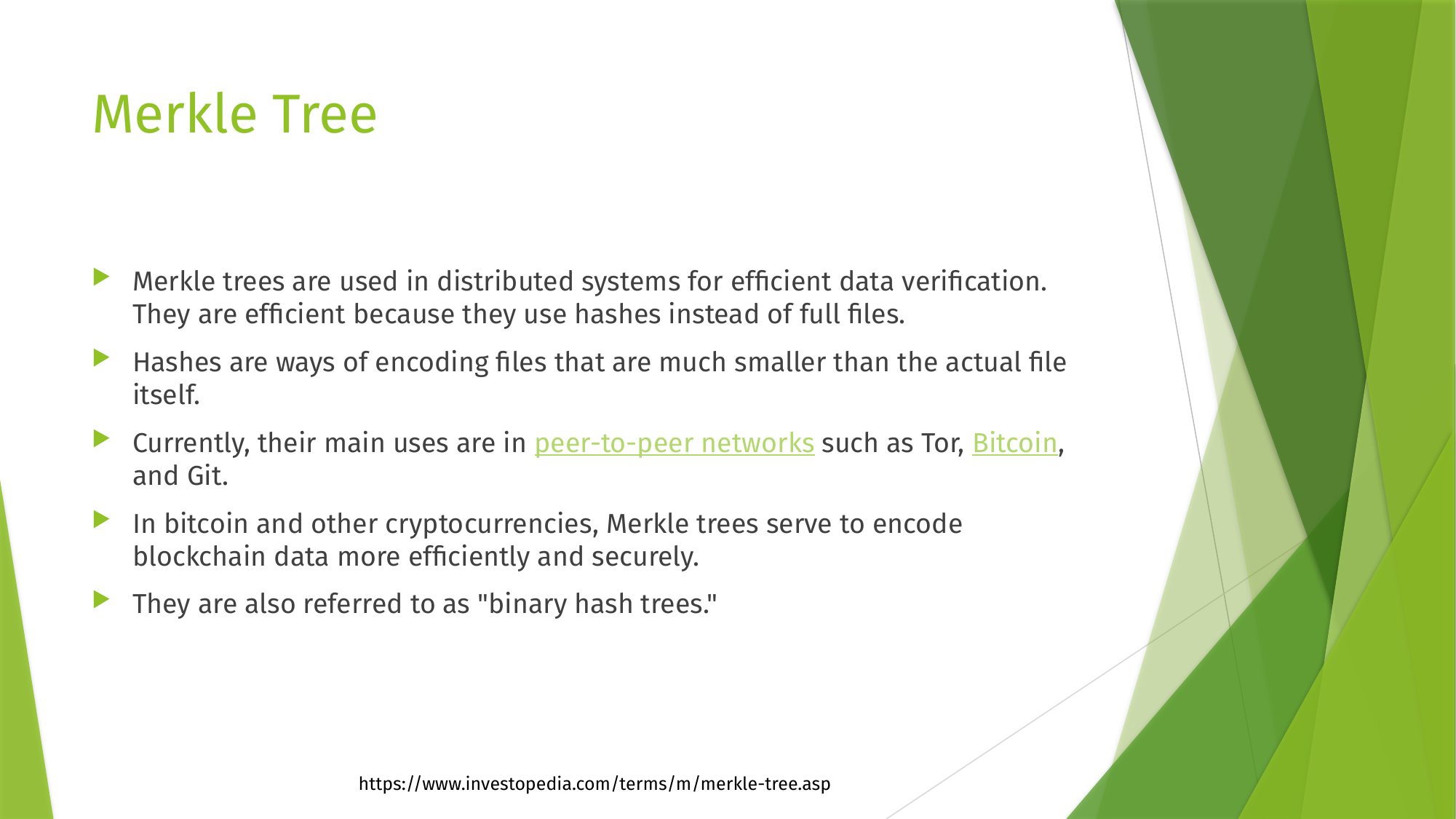

# Merkle Tree
Merkle trees are used in distributed systems for efficient data verification. They are efficient because they use hashes instead of full files.
Hashes are ways of encoding files that are much smaller than the actual file itself.
Currently, their main uses are in peer-to-peer networks such as Tor, Bitcoin, and Git.
In bitcoin and other cryptocurrencies​, Merkle trees serve to encode  blockchain data more efficiently and securely.
They are also referred to as "binary hash trees."

https://www.investopedia.com/terms/m/merkle-tree.asp